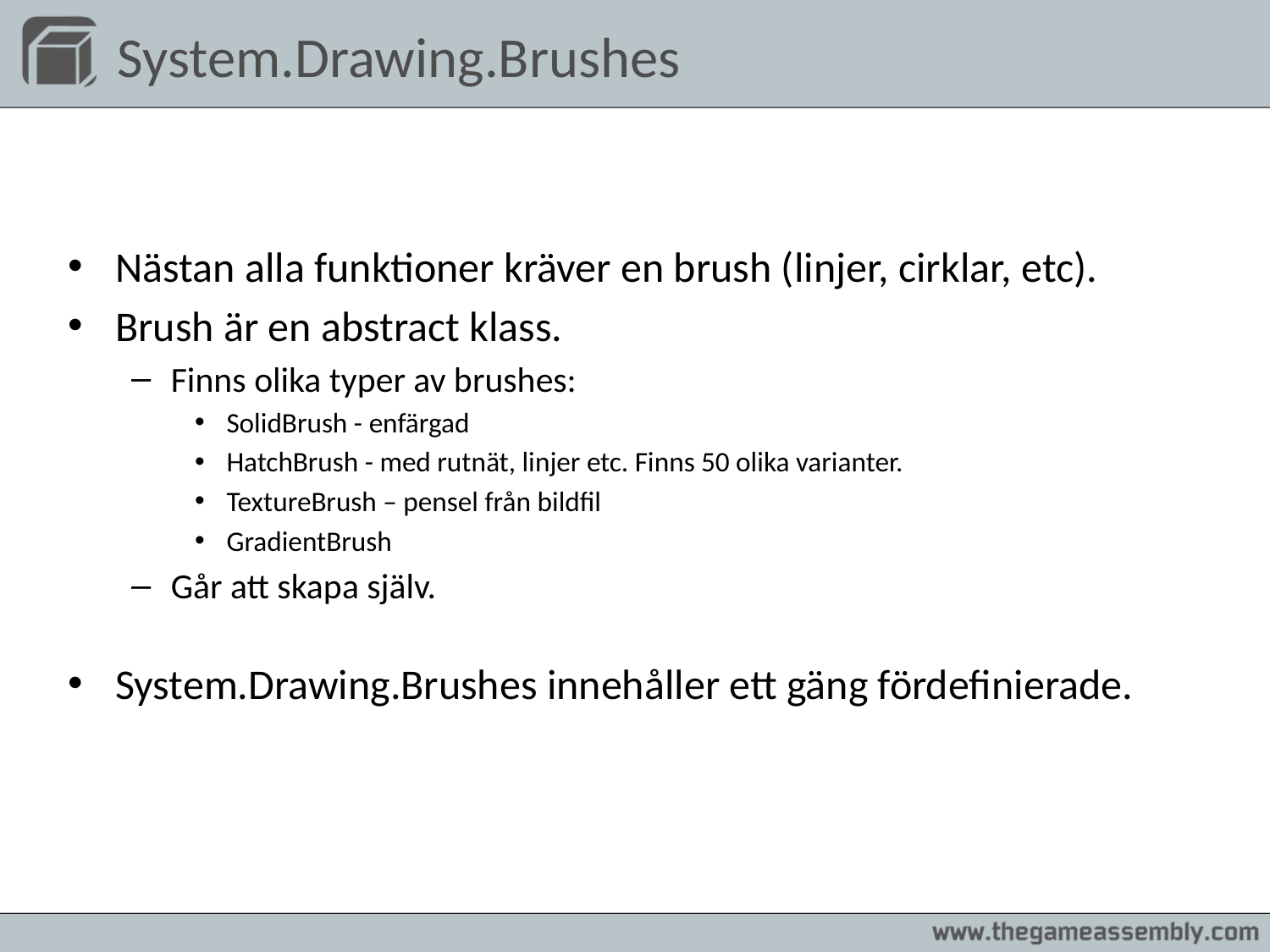

# System.Drawing.Brushes
Nästan alla funktioner kräver en brush (linjer, cirklar, etc).
Brush är en abstract klass.
Finns olika typer av brushes:
SolidBrush - enfärgad
HatchBrush - med rutnät, linjer etc. Finns 50 olika varianter.
TextureBrush – pensel från bildfil
GradientBrush
Går att skapa själv.
System.Drawing.Brushes innehåller ett gäng fördefinierade.